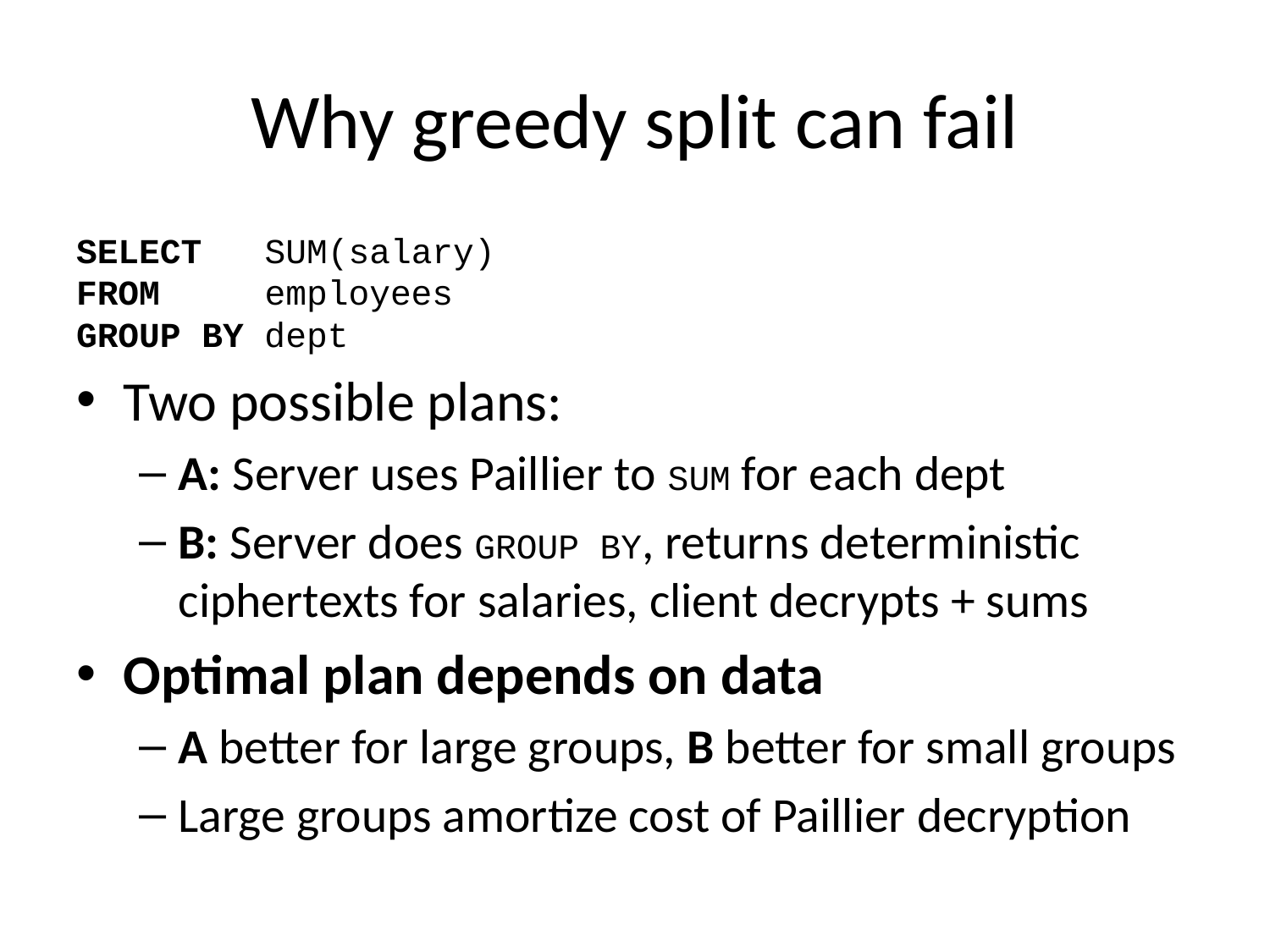

# Why greedy split can fail
SELECT   SUM(salary)
FROM     employees
GROUP BY dept
Two possible plans:
A: Server uses Paillier to SUM for each dept
B: Server does GROUP BY, returns deterministic ciphertexts for salaries, client decrypts + sums
Optimal plan depends on data
A better for large groups, B better for small groups
Large groups amortize cost of Paillier decryption